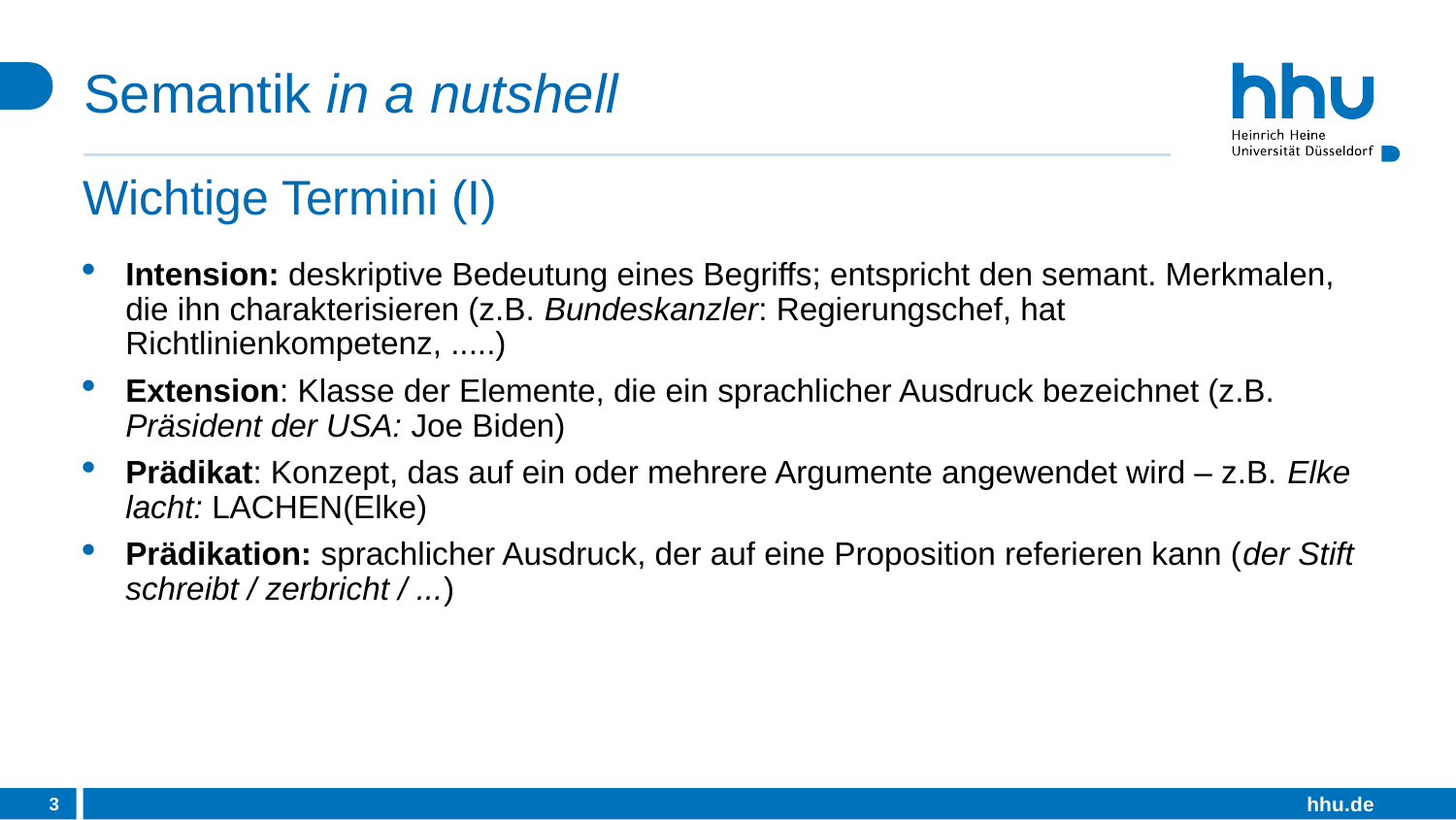

# Semantik in a nutshell
Wichtige Termini (I)
Intension: deskriptive Bedeutung eines Begriffs; entspricht den semant. Merkmalen, die ihn charakterisieren (z.B. Bundeskanzler: Regierungschef, hat Richtlinienkompetenz, .....)
Extension: Klasse der Elemente, die ein sprachlicher Ausdruck bezeichnet (z.B. Präsident der USA: Joe Biden)
Prädikat: Konzept, das auf ein oder mehrere Argumente angewendet wird – z.B. Elke lacht: lachen(Elke)
Prädikation: sprachlicher Ausdruck, der auf eine Proposition referieren kann (der Stift schreibt / zerbricht / ...)
3